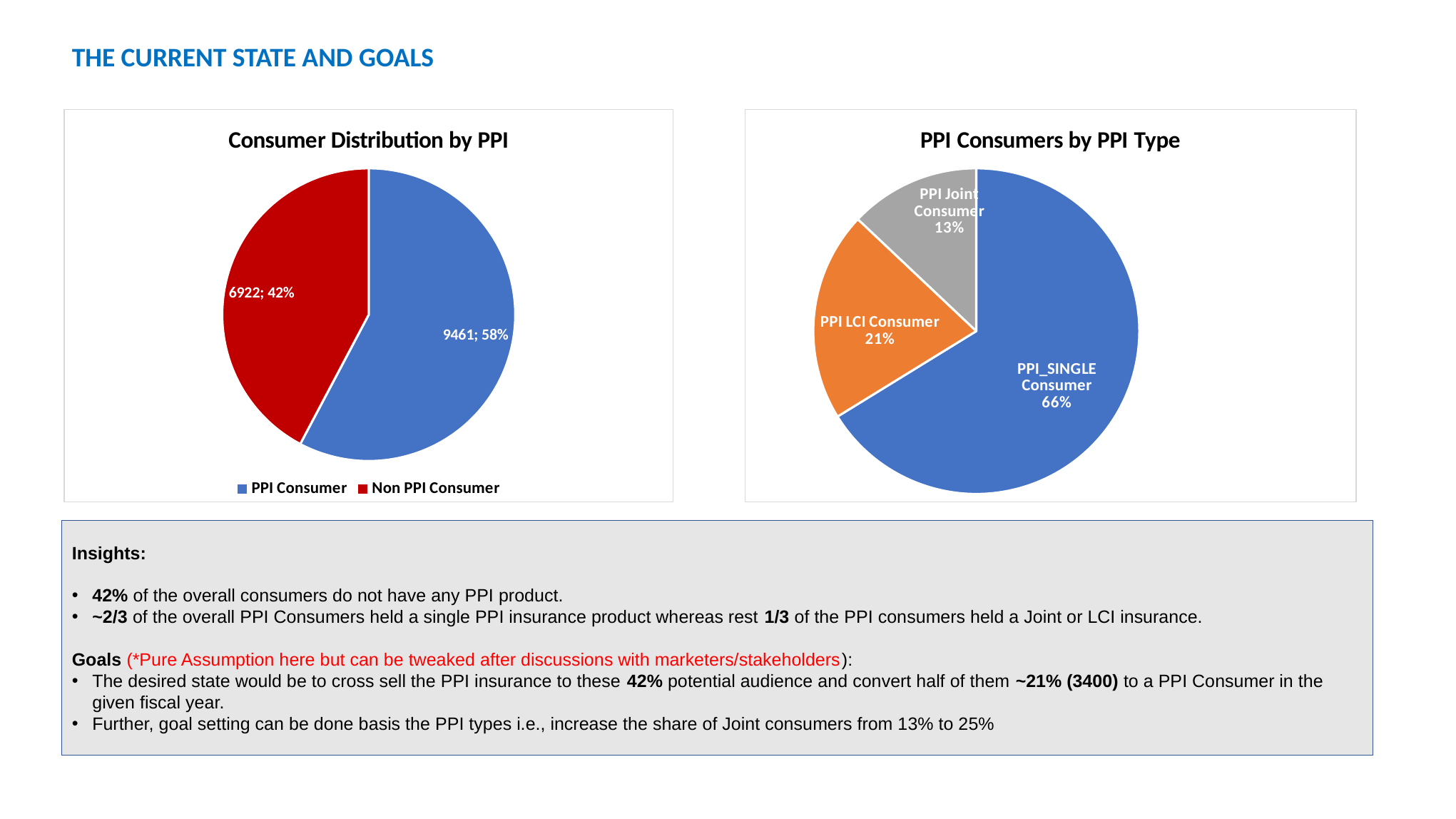

THE CURRENT STATE AND GOALS

### Chart: Consumer Distribution by PPI

| Category | Total |
|---|---|
| PPI Consumer | 9461.0 |
| Non PPI Consumer | 6922.0 |

### Chart: PPI Consumers by PPI Type

| Category | Total |
|---|---|
| PPI_SINGLE Consumer | 6264.0 |
| PPI LCI Consumer | 1972.0 |
| PPI Joint Consumer | 1225.0 |
Insights:

42% of the overall consumers do not have any PPI product.
~2/3 of the overall PPI Consumers held a single PPI insurance product whereas rest 1/3 of the PPI consumers held a Joint or LCI insurance.

Goals (*Pure Assumption here but can be tweaked after discussions with marketers/stakeholders):
The desired state would be to cross sell the PPI insurance to these 42% potential audience and convert half of them ~21% (3400) to a PPI Consumer in the given fiscal year.
Further, goal setting can be done basis the PPI types i.e., increase the share of Joint consumers from 13% to 25%